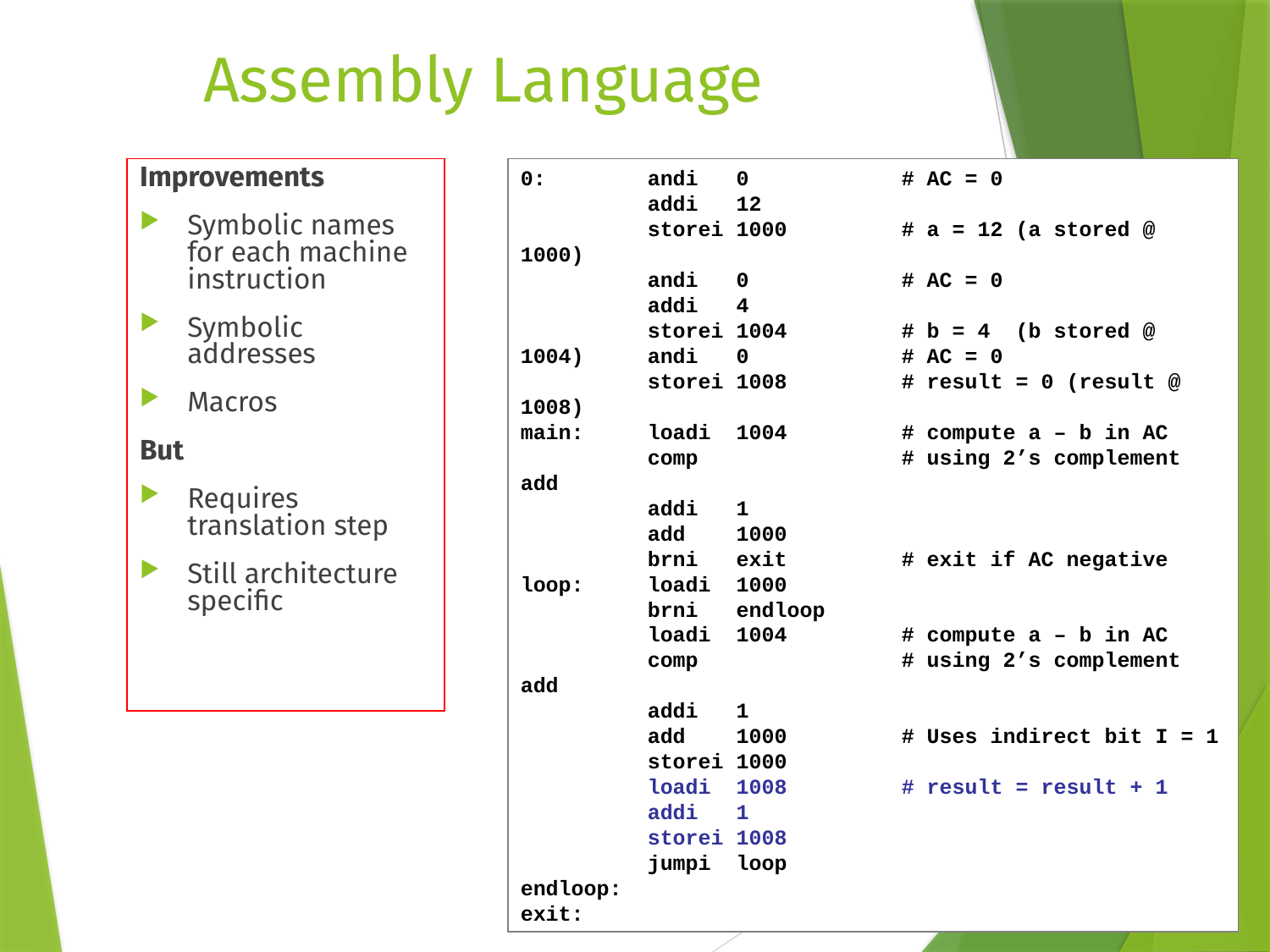

# Assembly Language
Improvements
Symbolic names for each machine instruction
Symbolic addresses
Macros
But
Requires translation step
Still architecture specific
0:	andi   0		# AC = 0
	addi   12
	storei 1000	# a = 12 (a stored @ 1000)
	andi   0		# AC = 0
	addi   4
	storei 1004	# b = 4  (b stored @ 1004) 	andi   0		# AC = 0
	storei 1008	# result = 0 (result @ 1008)
main:	loadi  1004	# compute a – b in AC
	comp		# using 2’s complement add
	addi   1
	add    1000
	brni   exit	# exit if AC negative
loop:	loadi  1000
	brni   endloop
	loadi  1004	# compute a – b in AC
	comp 		# using 2’s complement add
	addi   1
	add    1000	# Uses indirect bit I = 1
	storei 1000
	loadi  1008	# result = result + 1
	addi   1
	storei 1008
	jumpi  loop
endloop:
exit:
1-32